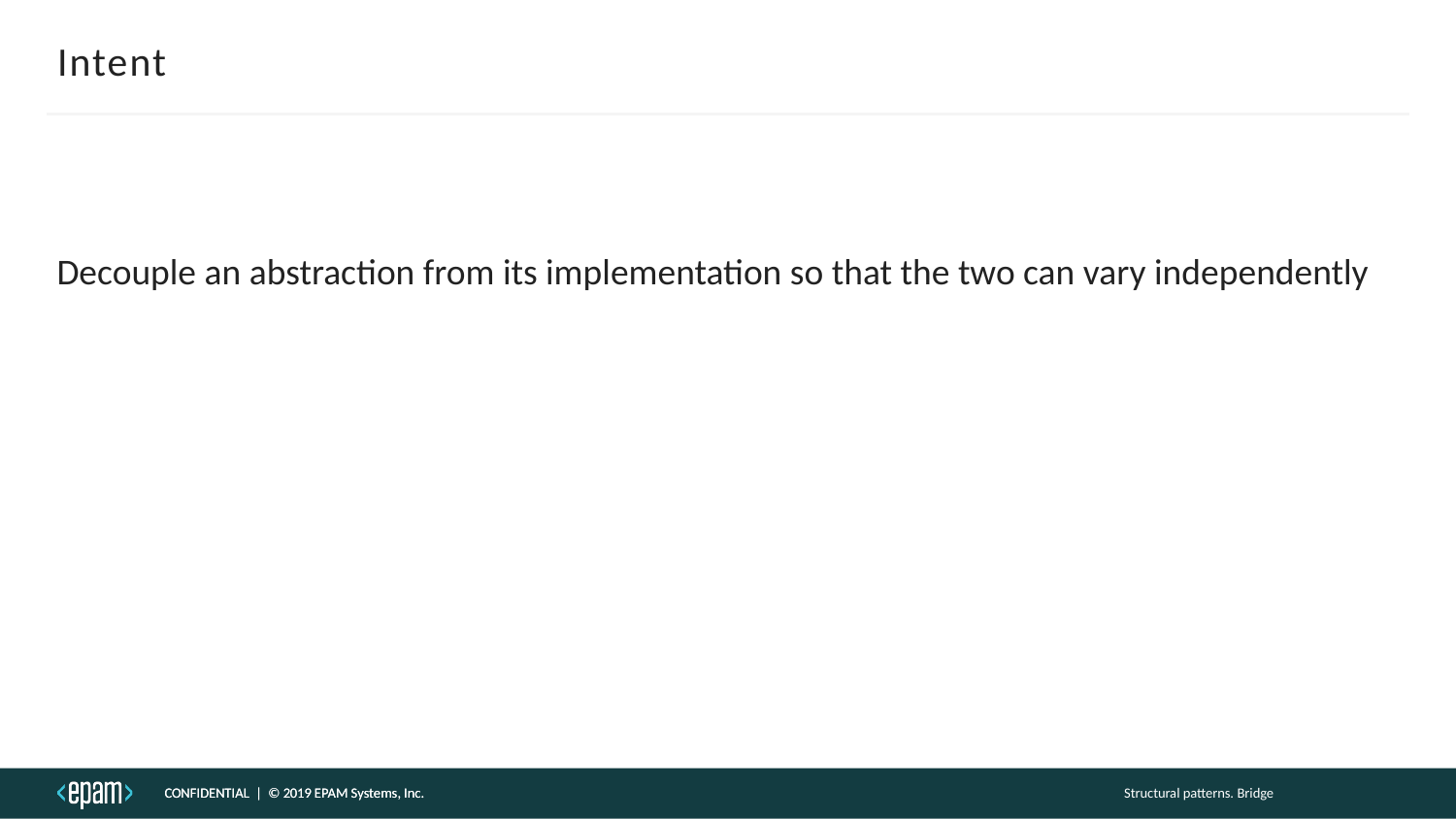

# Intent

Decouple an abstraction from its implementation so that the two can vary independently
CONFIDENTIAL  |  © 2019 EPAM Systems, Inc.
Structural patterns. Bridge